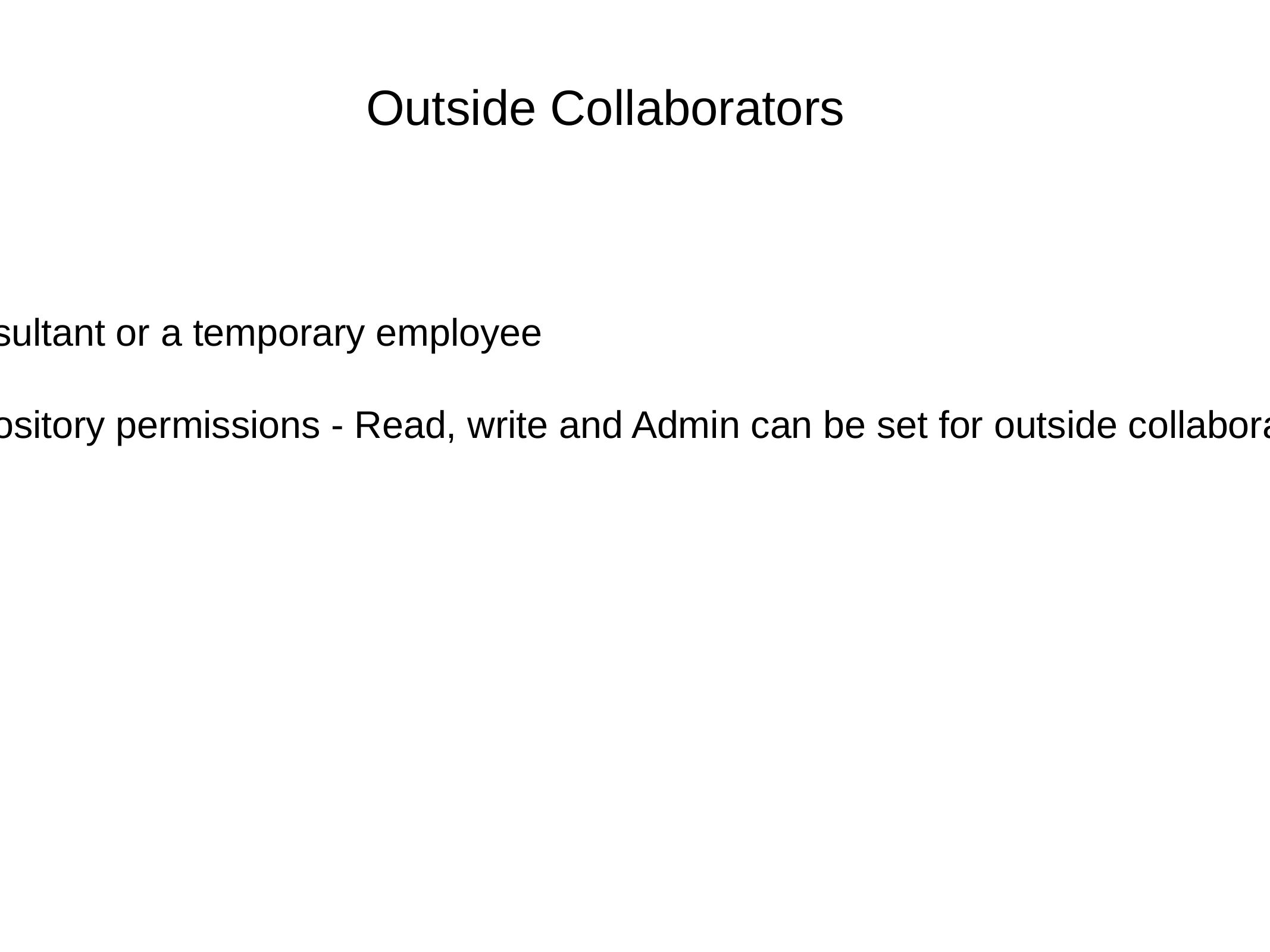

# Outside Collaborators
Consultant or a temporary employee

Repository permissions - Read, write and Admin can be set for outside collaborators